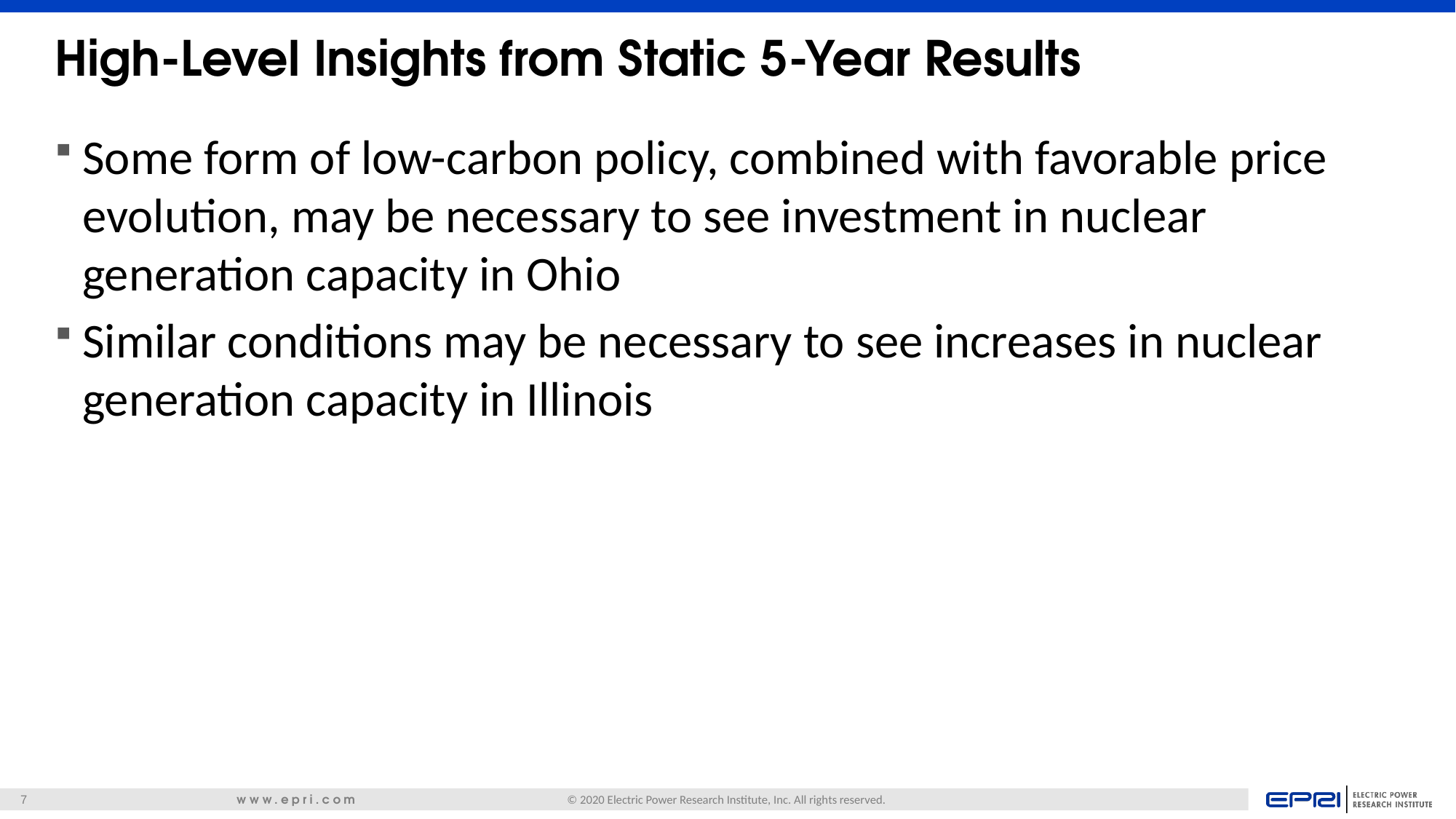

# High-Level Insights from Static 5-Year Results
Some form of low-carbon policy, combined with favorable price evolution, may be necessary to see investment in nuclear generation capacity in Ohio
Similar conditions may be necessary to see increases in nuclear generation capacity in Illinois